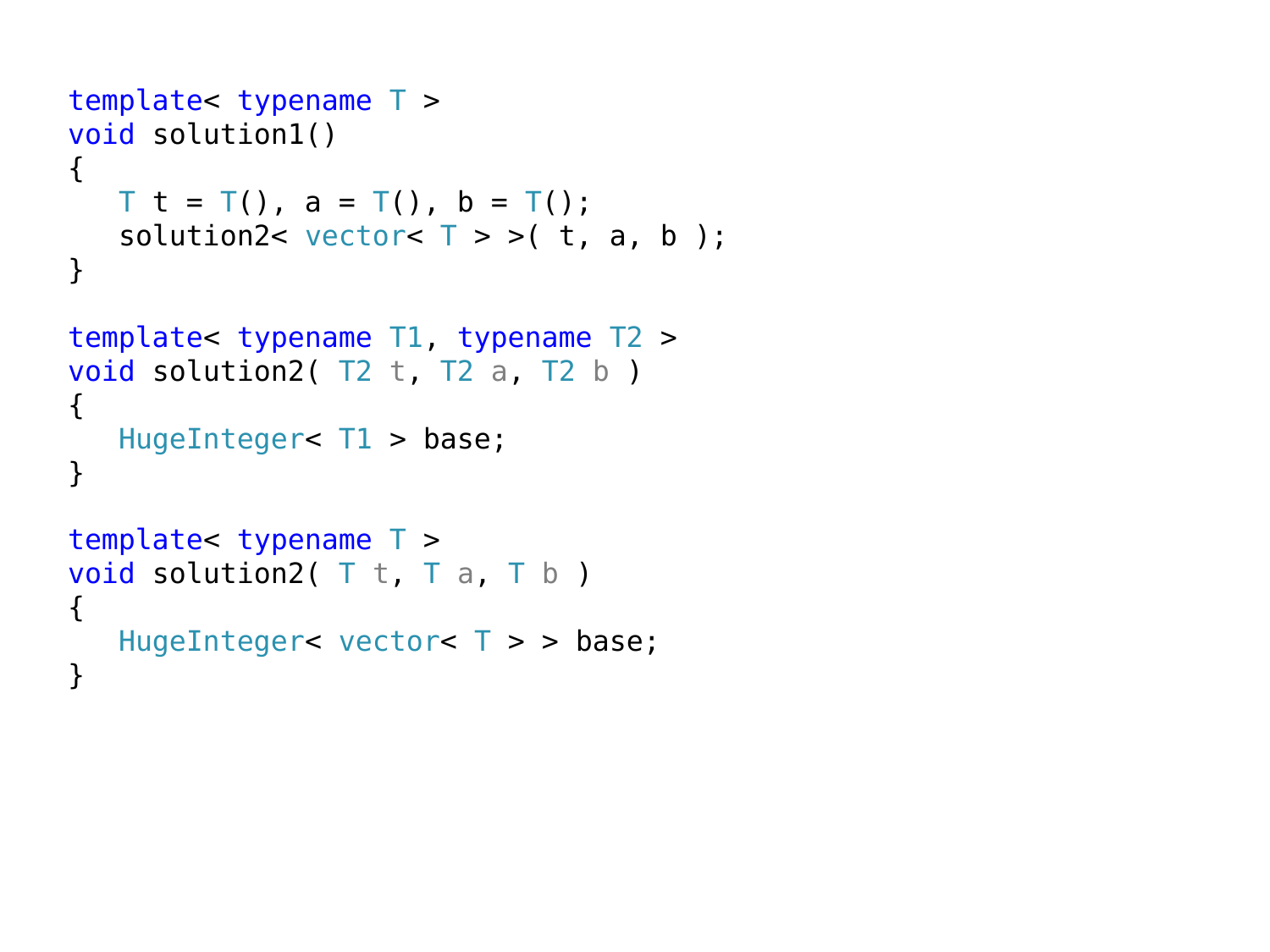

template< typename T >
void solution1()
{
   T t = T(), a = T(), b = T();
   solution2< vector< T > >( t, a, b );
}

template< typename T1, typename T2 >
void solution2( T2 t, T2 a, T2 b )
{
   HugeInteger< T1 > base;
}

template< typename T >
void solution2( T t, T a, T b )
{
   HugeInteger< vector< T > > base;
}